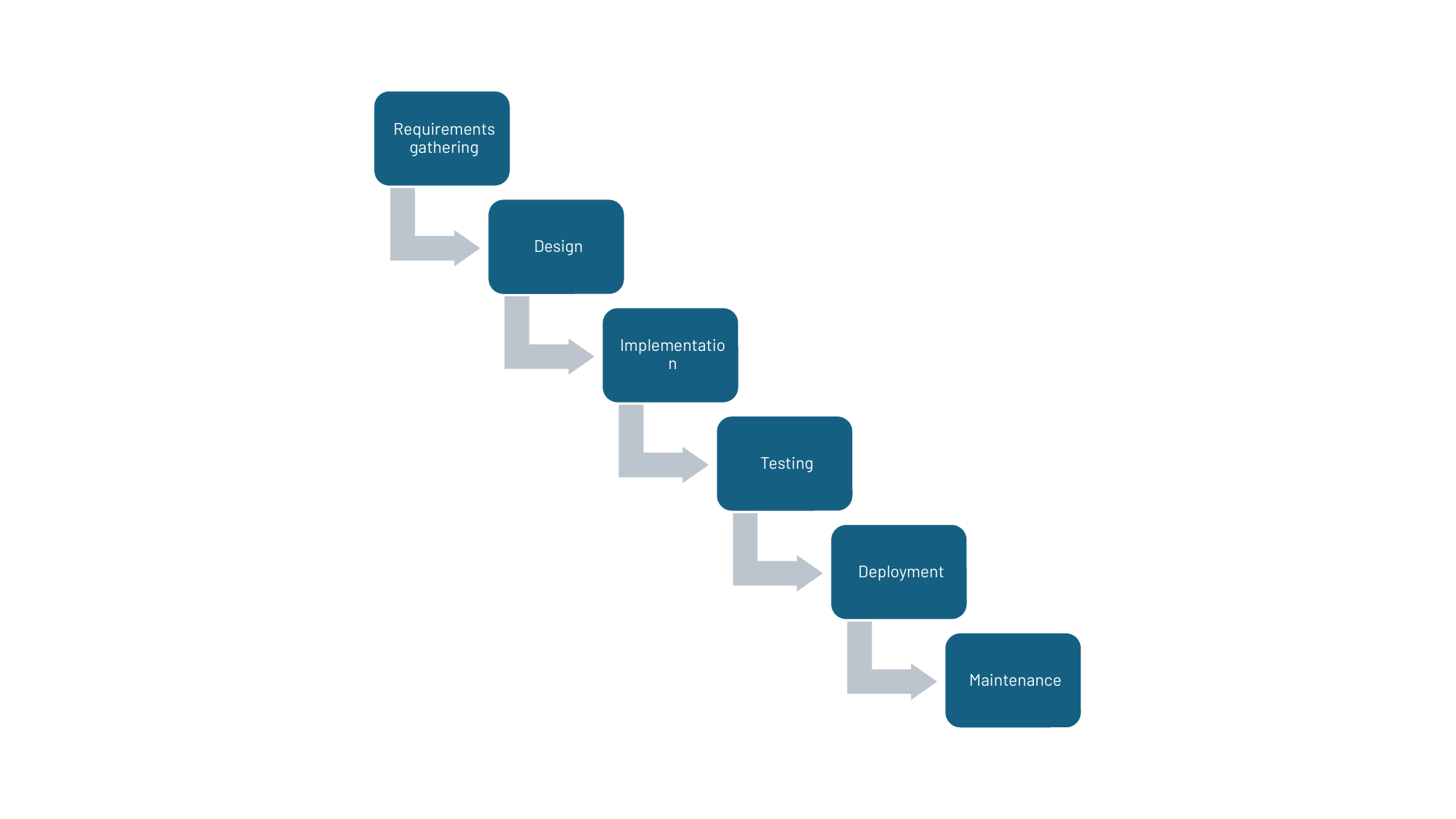

Requirements gathering
Design
Implementation
Testing
Deployment
Maintenance